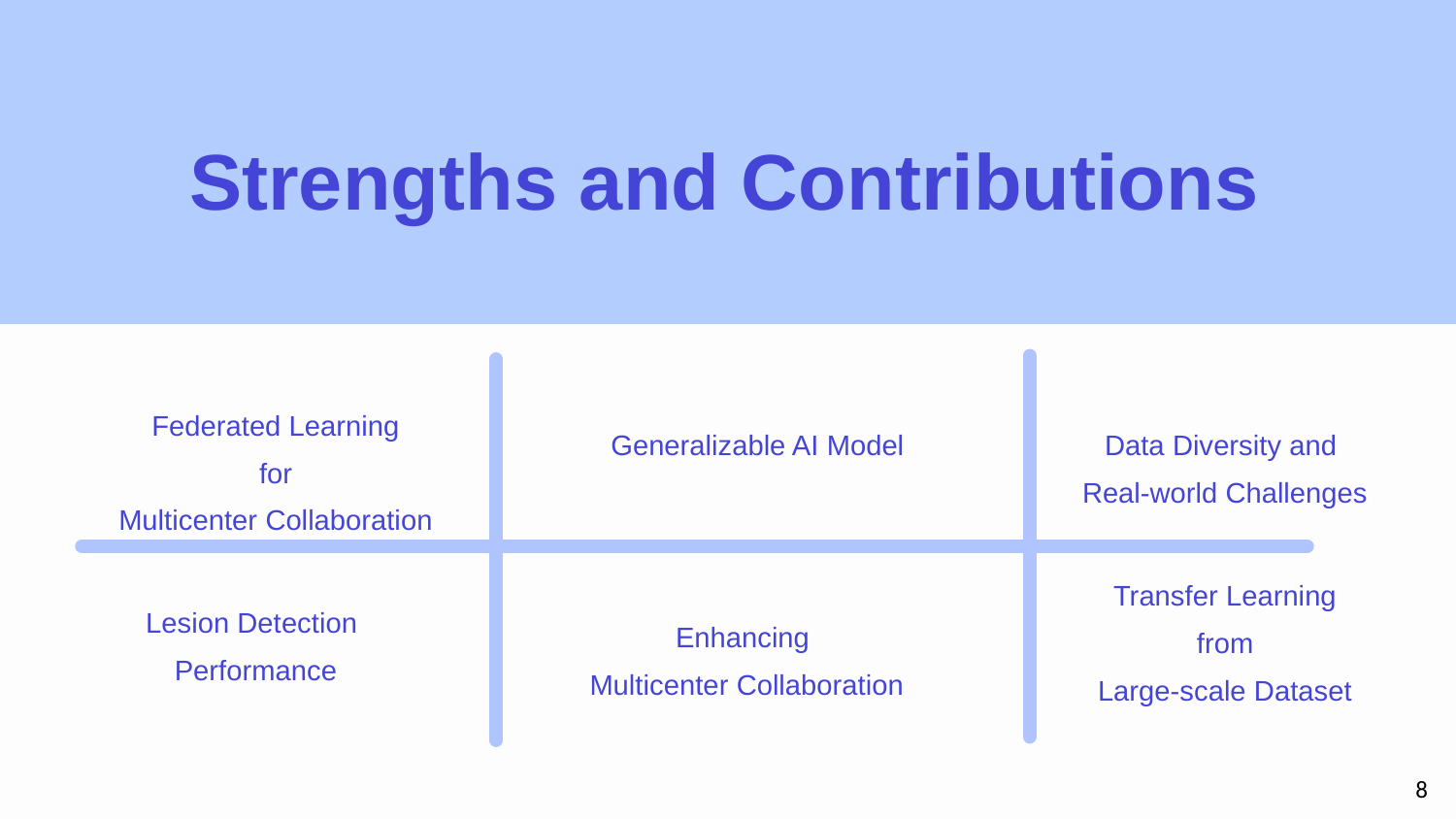

Strengths and Contributions
Federated Learning
 for
Multicenter Collaboration
Generalizable AI Model
Data Diversity and
Real-world Challenges
Transfer Learning
 from
Large-scale Dataset
Lesion Detection
Performance
Enhancing
 Multicenter Collaboration
8